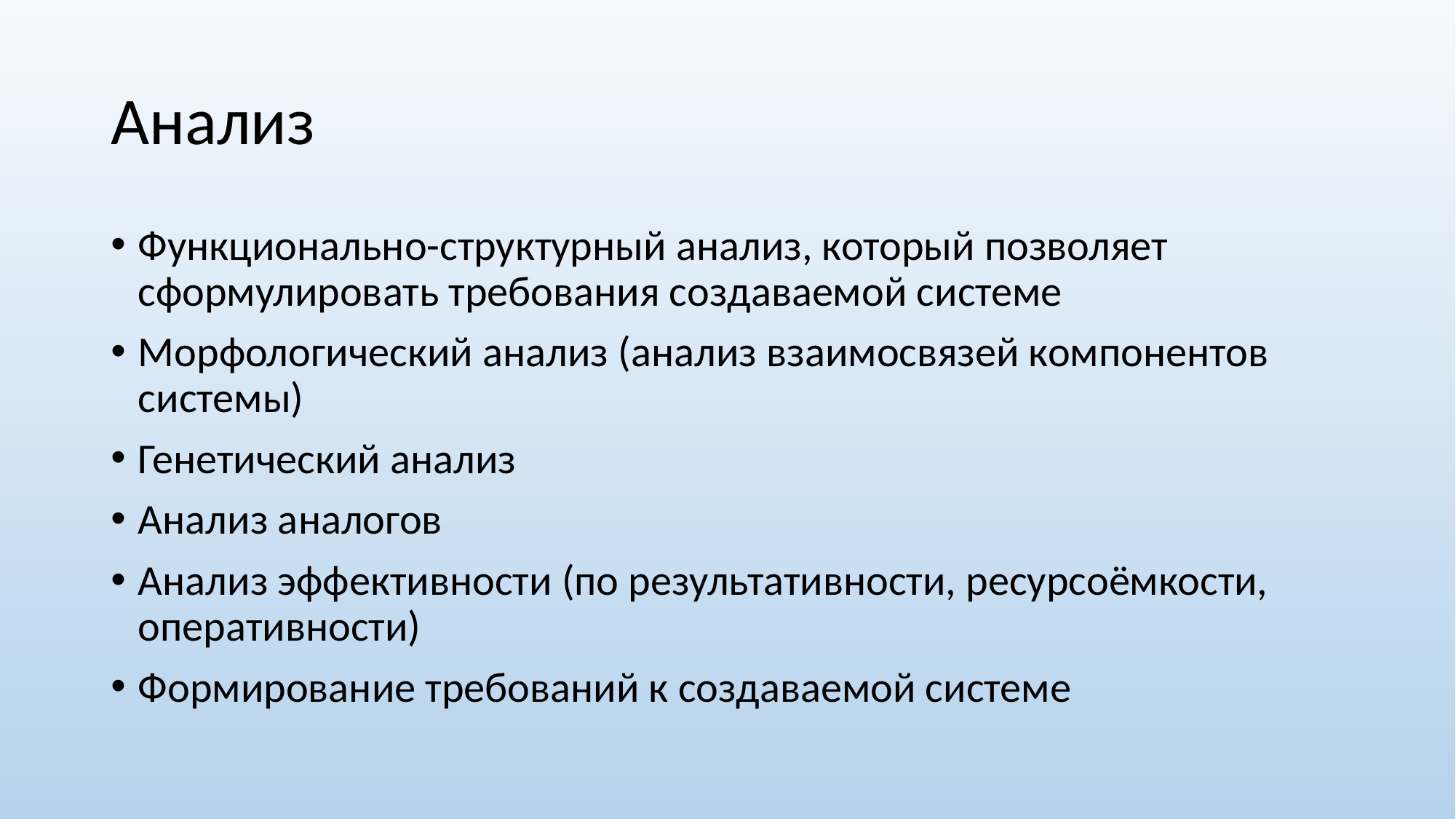

# Анализ
Функционально-структурный анализ, который позволяет сформулировать требования создаваемой системе
Морфологический анализ (анализ взаимосвязей компонентов системы)
Генетический анализ
Анализ аналогов
Анализ эффективности (по результативности, ресурсоёмкости, оперативности)
Формирование требований к создаваемой системе